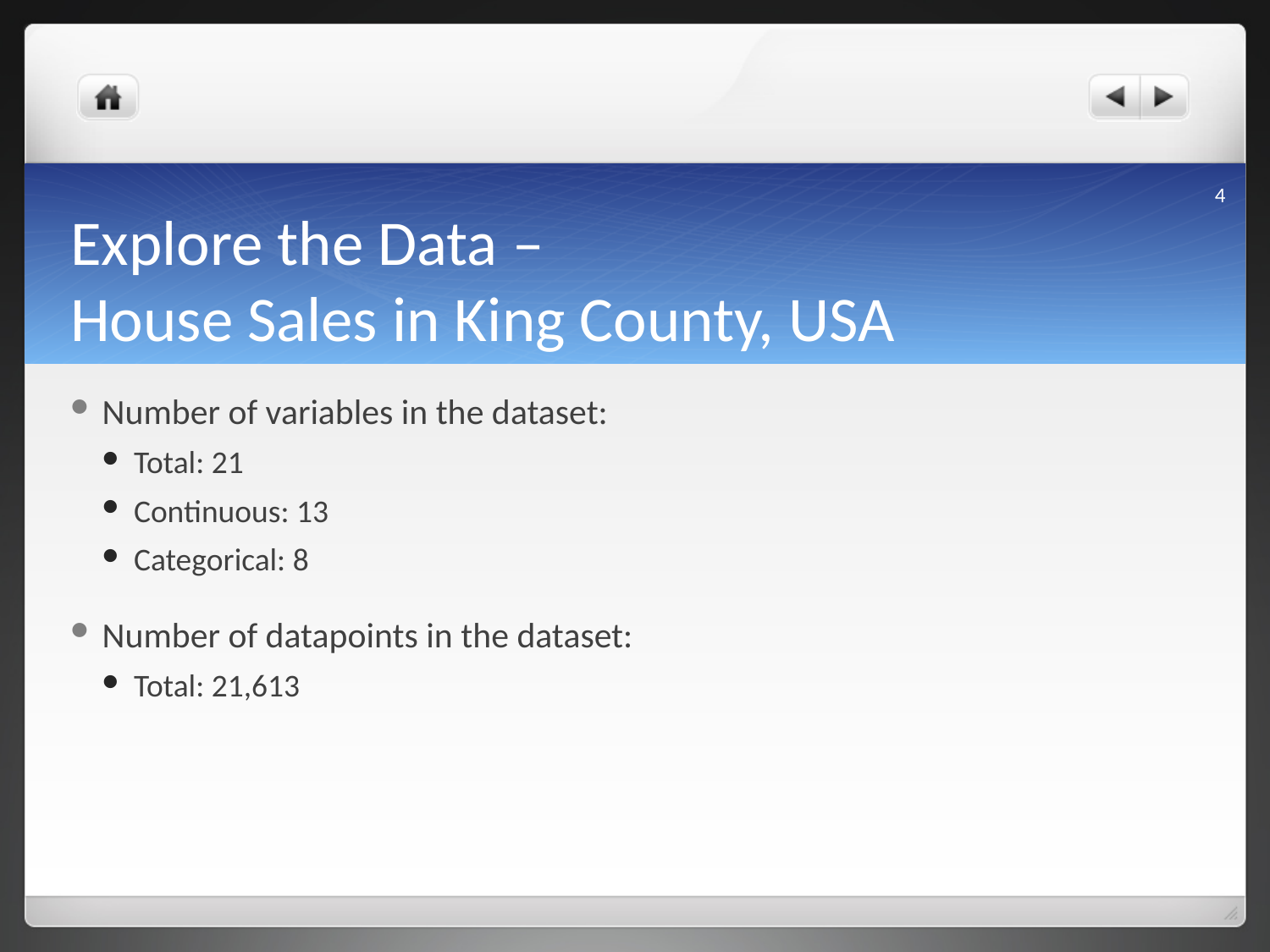

4
# Explore the Data – House Sales in King County, USA
Number of variables in the dataset:
Total: 21
Continuous: 13
Categorical: 8
Number of datapoints in the dataset:
Total: 21,613